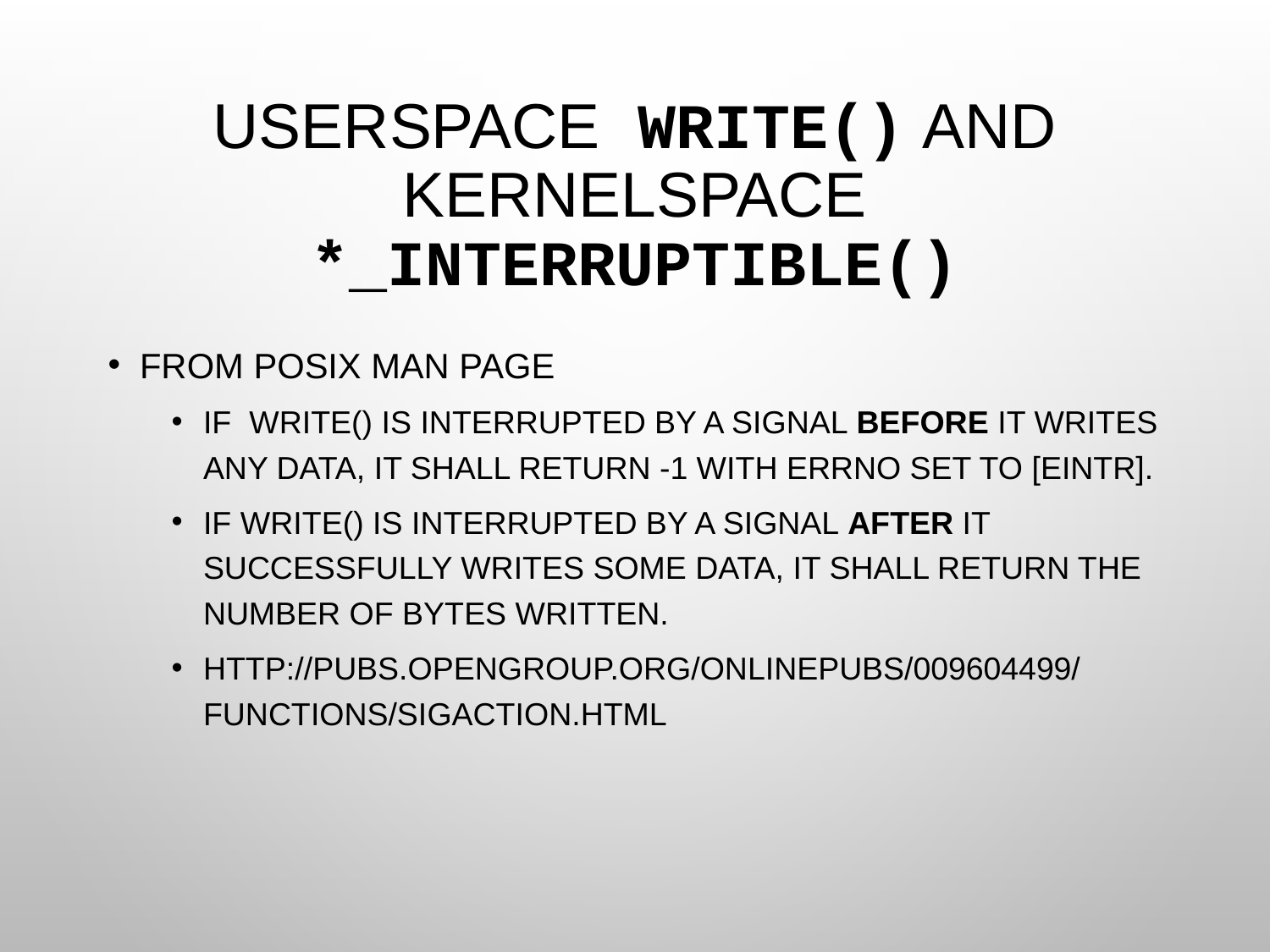

# Userspace write() and kernelspace *_interruptible()
From POSIX man page
If  write() is interrupted by a signal before it writes any data, it shall return -1 with errno set to [EINTR].
If write() is interrupted by a signal after it successfully writes some data, it shall return the number of bytes written.
http://pubs.opengroup.org/onlinepubs/009604499/functions/sigaction.html